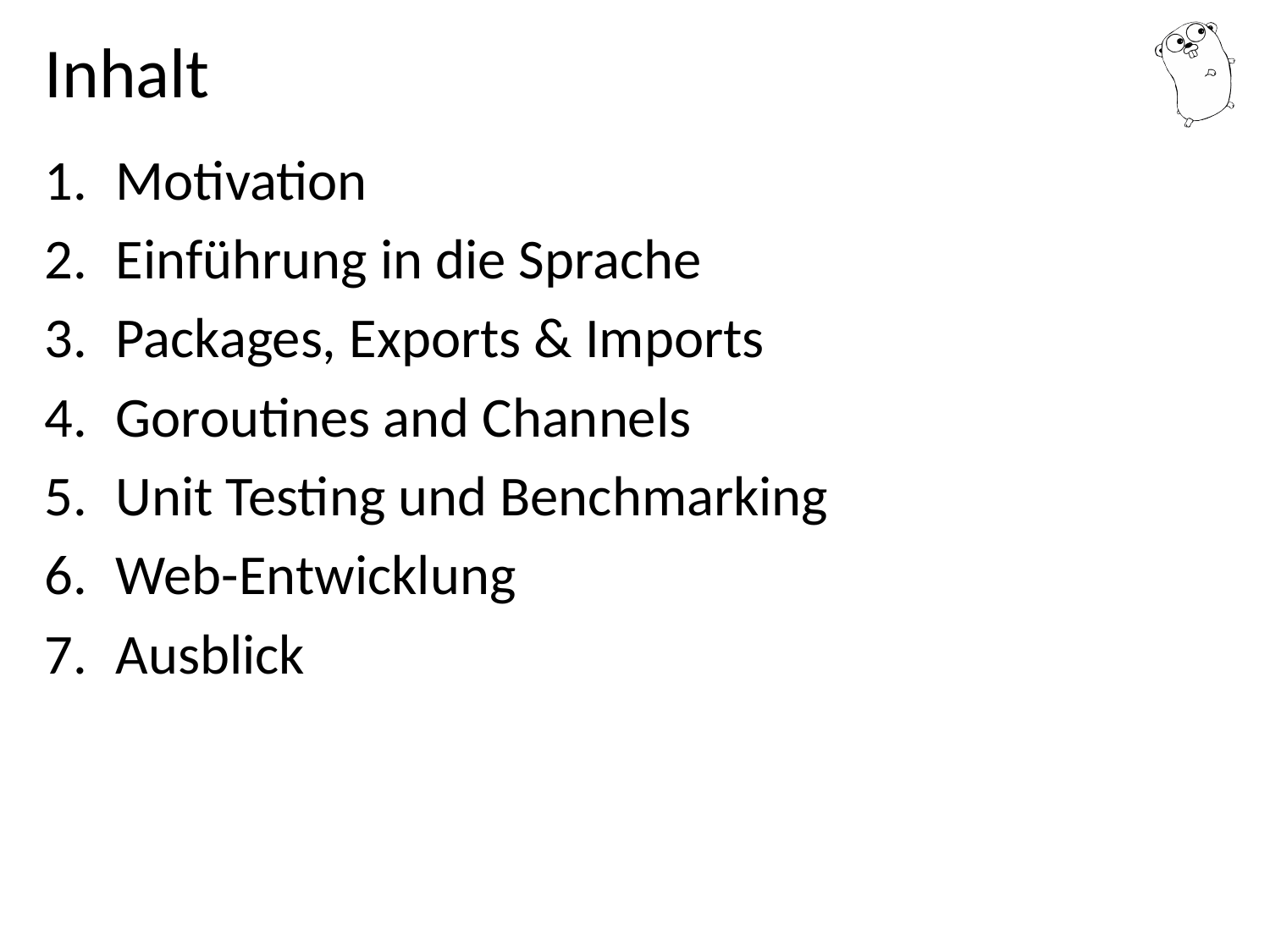

# Inhalt
Motivation
Einführung in die Sprache
Packages, Exports & Imports
Goroutines and Channels
Unit Testing und Benchmarking
Web-Entwicklung
Ausblick